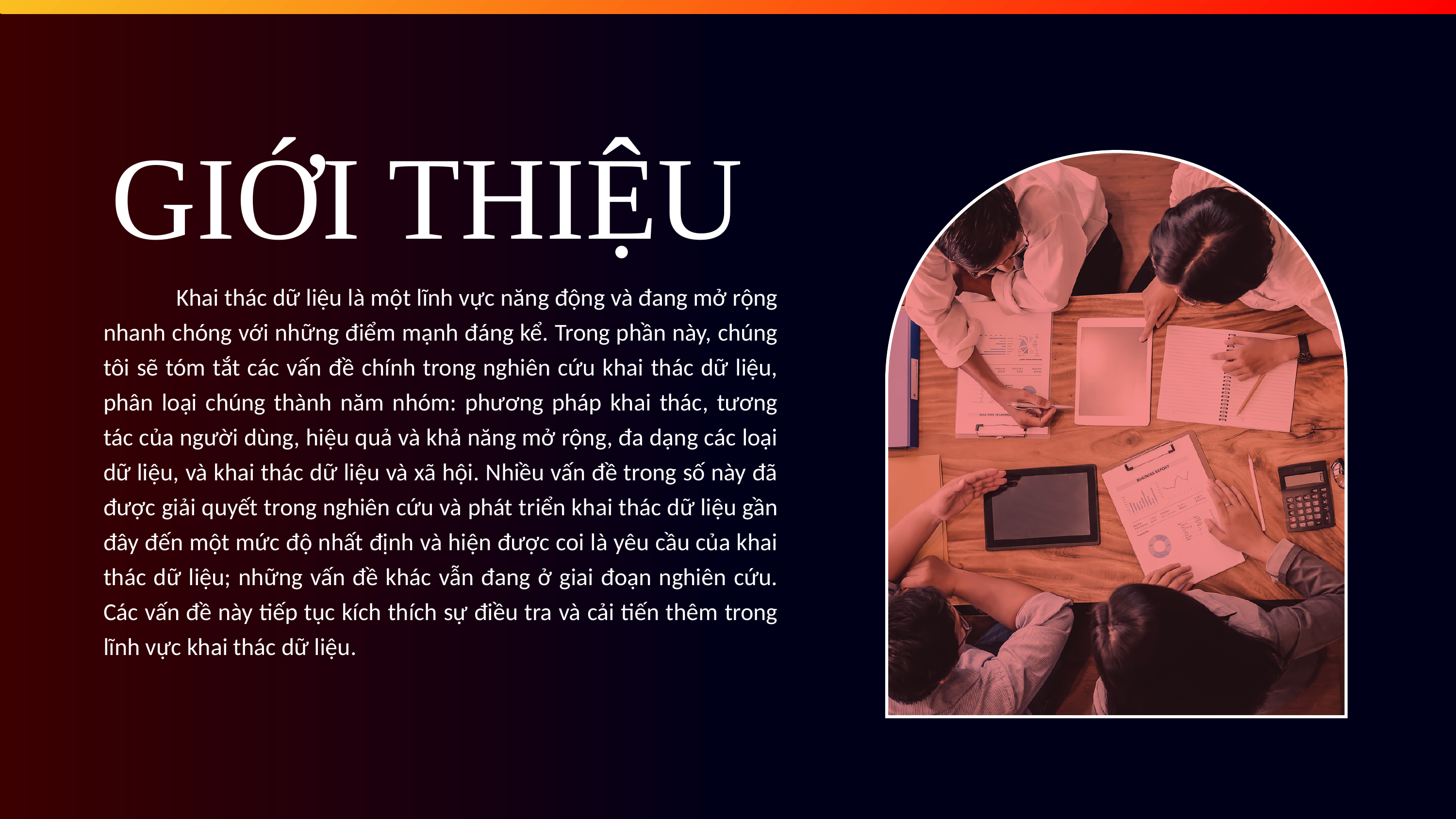

GIỚI THIỆU

	Khai thác dữ liệu là một lĩnh vực năng động và đang mở rộng nhanh chóng với những điểm mạnh đáng kể. Trong phần này, chúng tôi sẽ tóm tắt các vấn đề chính trong nghiên cứu khai thác dữ liệu, phân loại chúng thành năm nhóm: phương pháp khai thác, tương tác của người dùng, hiệu quả và khả năng mở rộng, đa dạng các loại dữ liệu, và khai thác dữ liệu và xã hội. Nhiều vấn đề trong số này đã được giải quyết trong nghiên cứu và phát triển khai thác dữ liệu gần đây đến một mức độ nhất định và hiện được coi là yêu cầu của khai thác dữ liệu; những vấn đề khác vẫn đang ở giai đoạn nghiên cứu. Các vấn đề này tiếp tục kích thích sự điều tra và cải tiến thêm trong lĩnh vực khai thác dữ liệu.